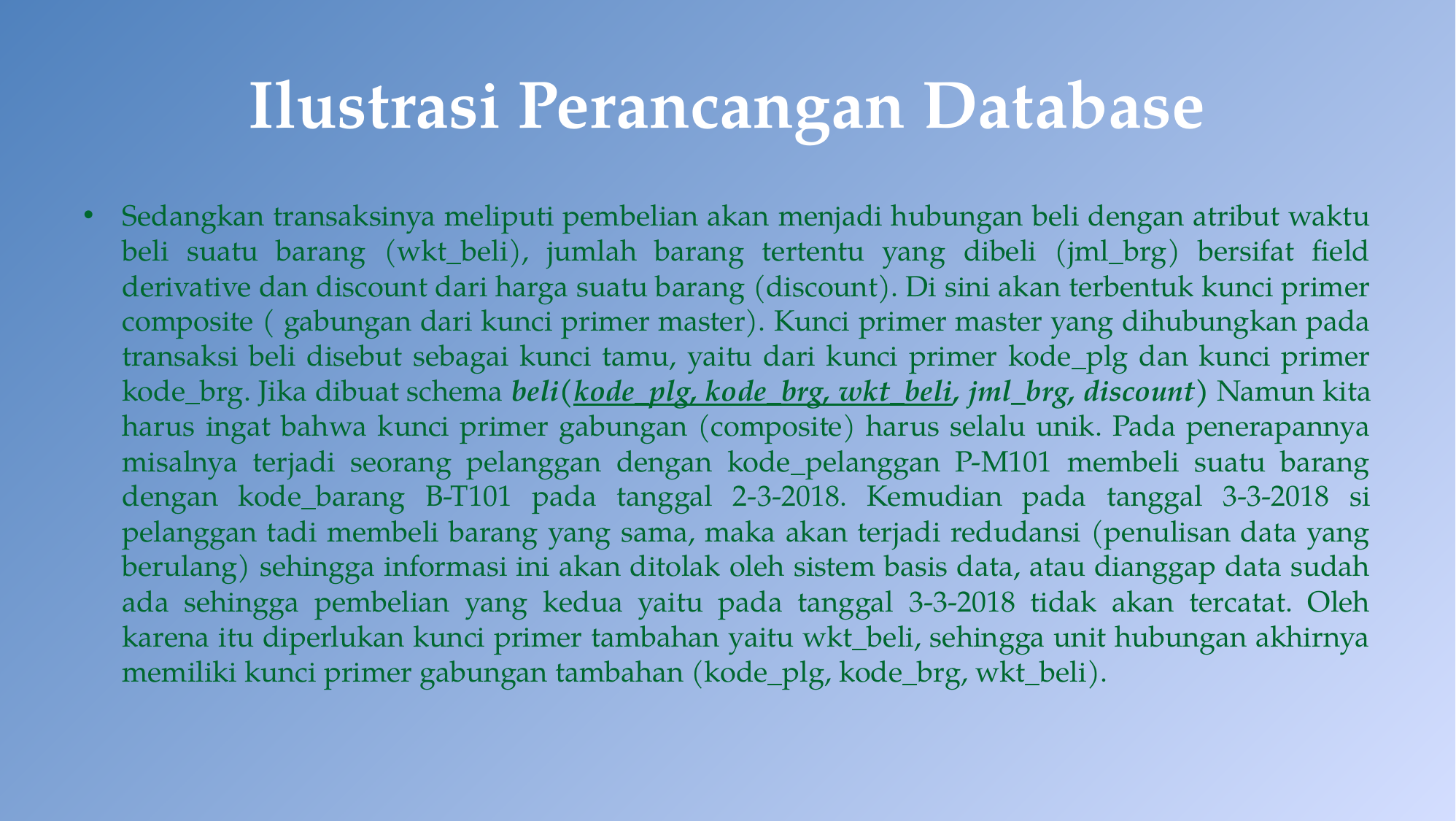

# Ilustrasi Perancangan Database
Sedangkan transaksinya meliputi pembelian akan menjadi hubungan beli dengan atribut waktu beli suatu barang (wkt_beli), jumlah barang tertentu yang dibeli (jml_brg) bersifat field derivative dan discount dari harga suatu barang (discount). Di sini akan terbentuk kunci primer composite ( gabungan dari kunci primer master). Kunci primer master yang dihubungkan pada transaksi beli disebut sebagai kunci tamu, yaitu dari kunci primer kode_plg dan kunci primer kode_brg. Jika dibuat schema beli(kode_plg, kode_brg, wkt_beli, jml_brg, discount) Namun kita harus ingat bahwa kunci primer gabungan (composite) harus selalu unik. Pada penerapannya misalnya terjadi seorang pelanggan dengan kode_pelanggan P-M101 membeli suatu barang dengan kode_barang B-T101 pada tanggal 2-3-2018. Kemudian pada tanggal 3-3-2018 si pelanggan tadi membeli barang yang sama, maka akan terjadi redudansi (penulisan data yang berulang) sehingga informasi ini akan ditolak oleh sistem basis data, atau dianggap data sudah ada sehingga pembelian yang kedua yaitu pada tanggal 3-3-2018 tidak akan tercatat. Oleh karena itu diperlukan kunci primer tambahan yaitu wkt_beli, sehingga unit hubungan akhirnya memiliki kunci primer gabungan tambahan (kode_plg, kode_brg, wkt_beli).